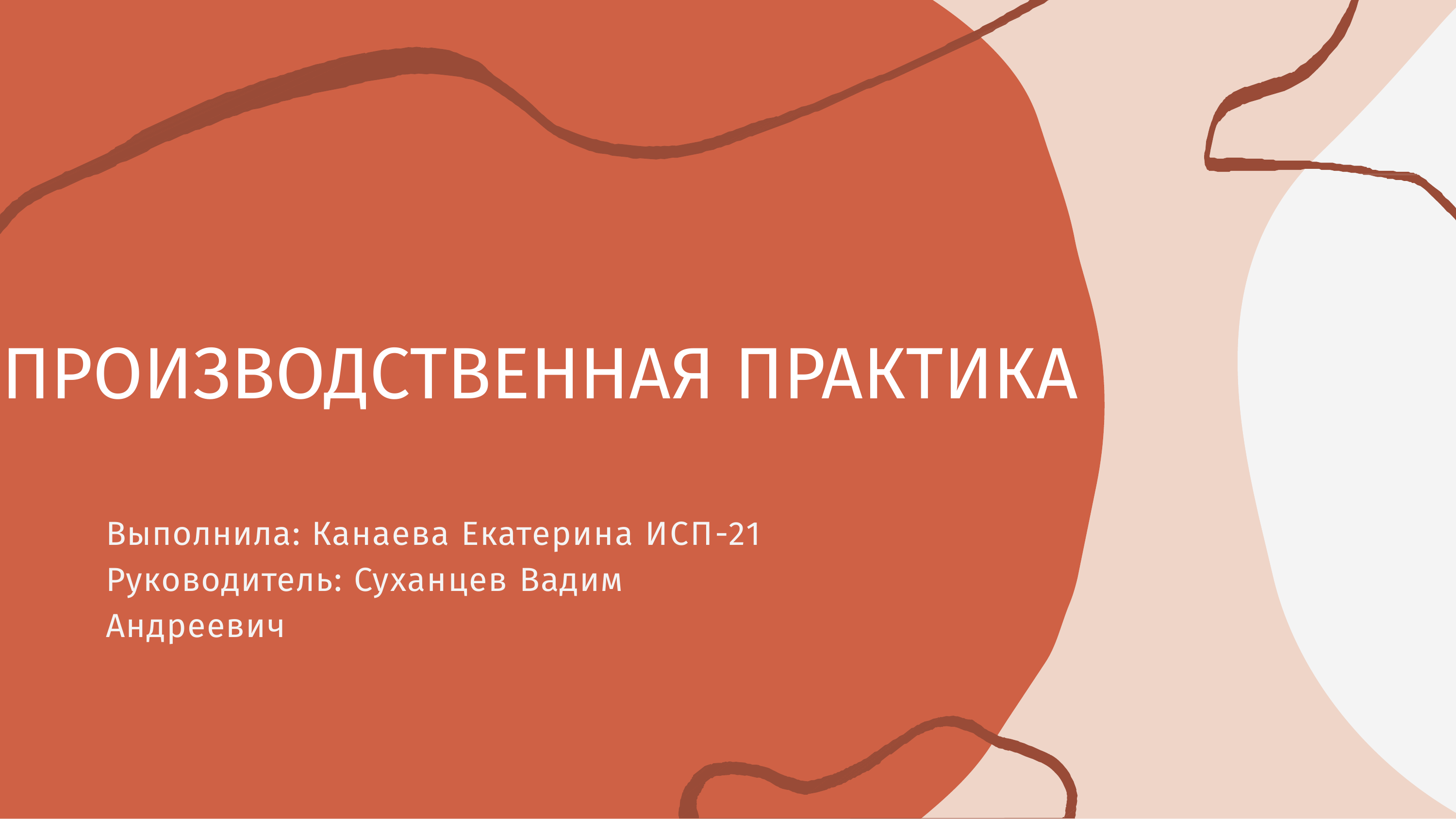

ПРОИЗВОДСТВЕННАЯ ПРАКТИКА
Выполнила: Канаева Екатерина ИСП-21  Руководитель: Суханцев Вадим Андреевич